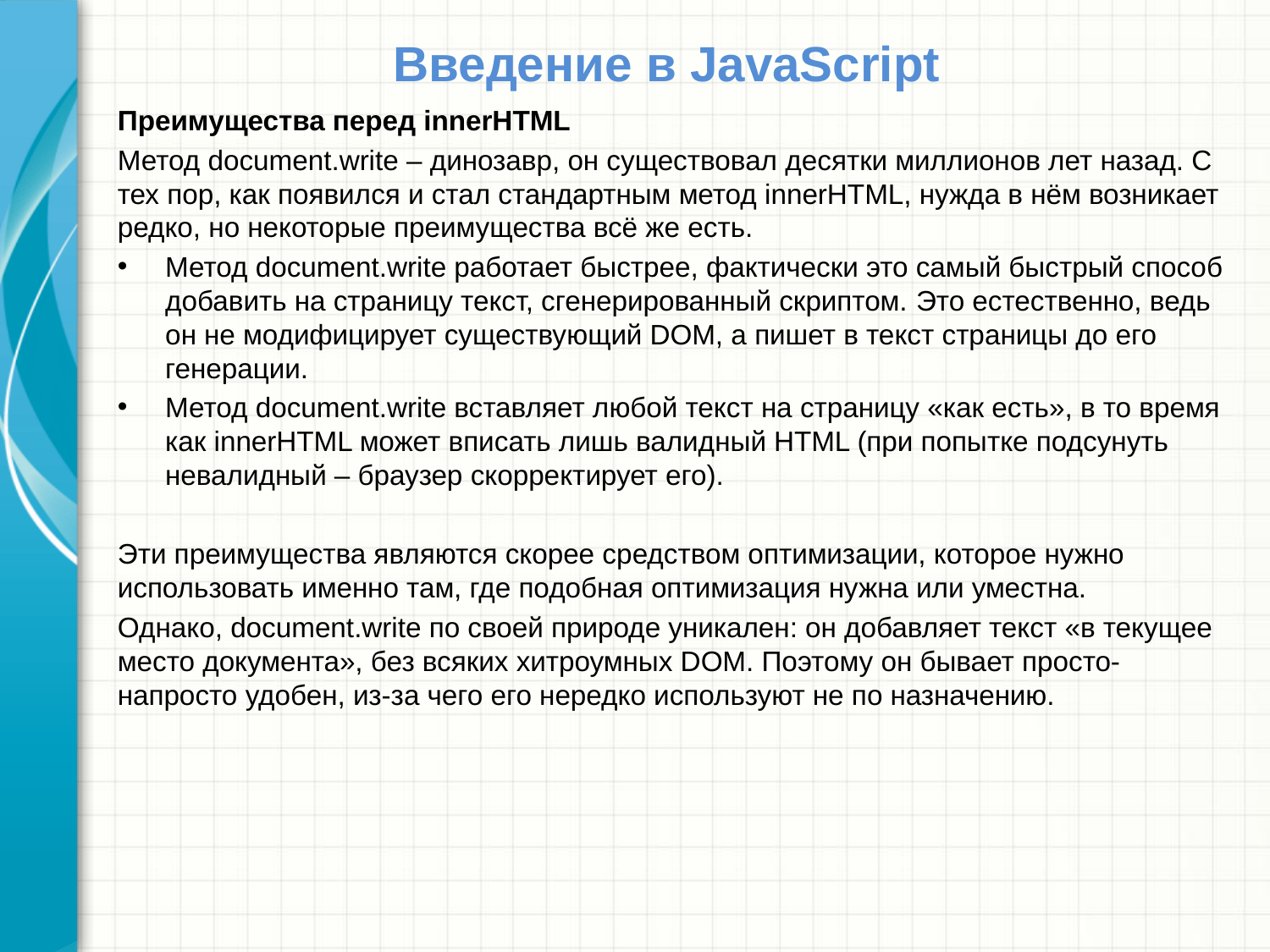

# Введение в JavaScript
Преимущества перед innerHTML
Метод document.write – динозавр, он существовал десятки миллионов лет назад. С тех пор, как появился и стал стандартным метод innerHTML, нужда в нём возникает редко, но некоторые преимущества всё же есть.
Метод document.write работает быстрее, фактически это самый быстрый способ добавить на страницу текст, сгенерированный скриптом. Это естественно, ведь он не модифицирует существующий DOM, а пишет в текст страницы до его генерации.
Метод document.write вставляет любой текст на страницу «как есть», в то время как innerHTML может вписать лишь валидный HTML (при попытке подсунуть невалидный – браузер скорректирует его).

Эти преимущества являются скорее средством оптимизации, которое нужно использовать именно там, где подобная оптимизация нужна или уместна.
Однако, document.write по своей природе уникален: он добавляет текст «в текущее место документа», без всяких хитроумных DOM. Поэтому он бывает просто-напросто удобен, из-за чего его нередко используют не по назначению.